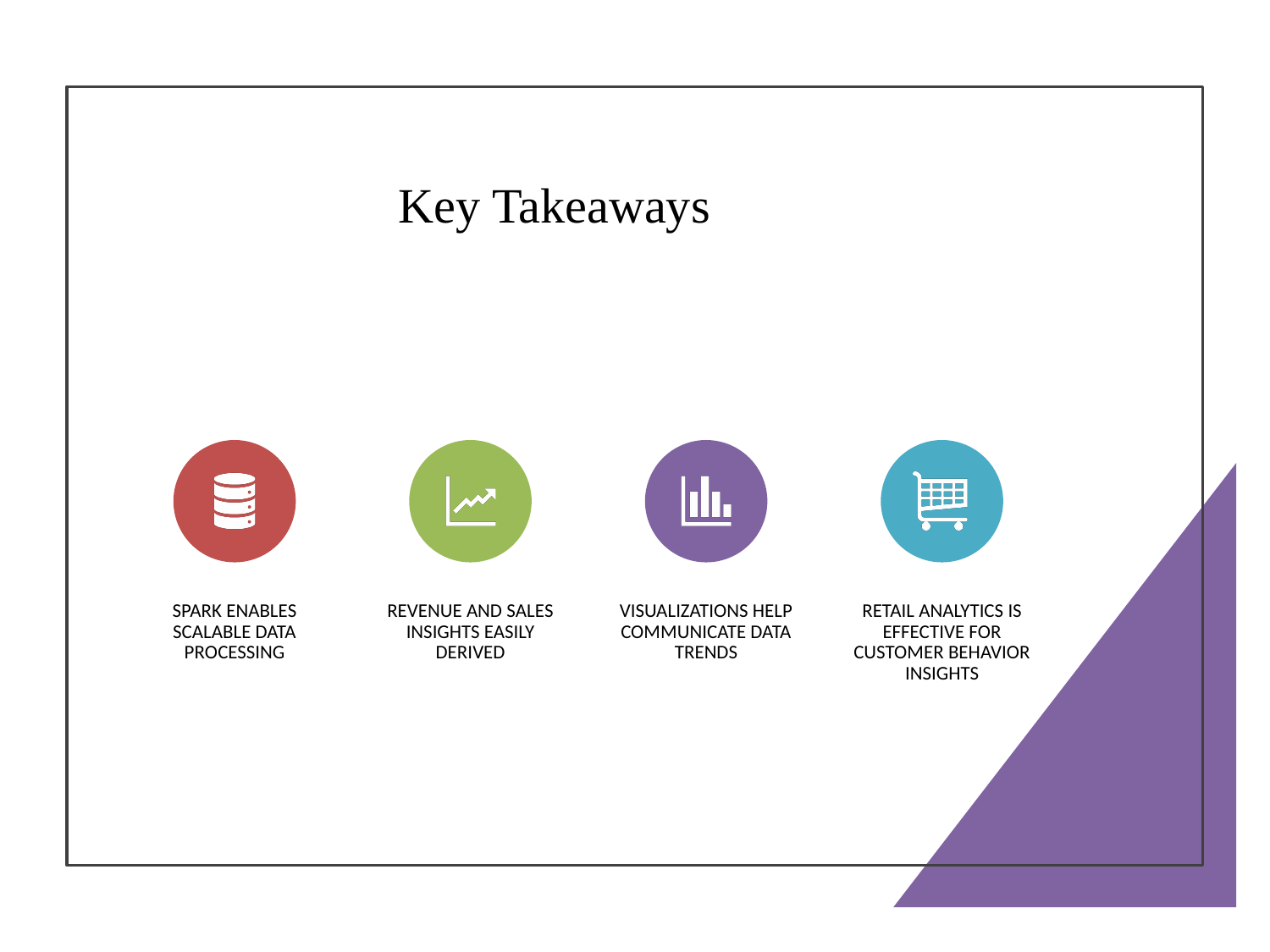

# Key Takeaways
Spark enables scalable data processing
Revenue and sales insights easily derived
Visualizations help communicate data trends
Retail analytics is effective for customer behavior insights